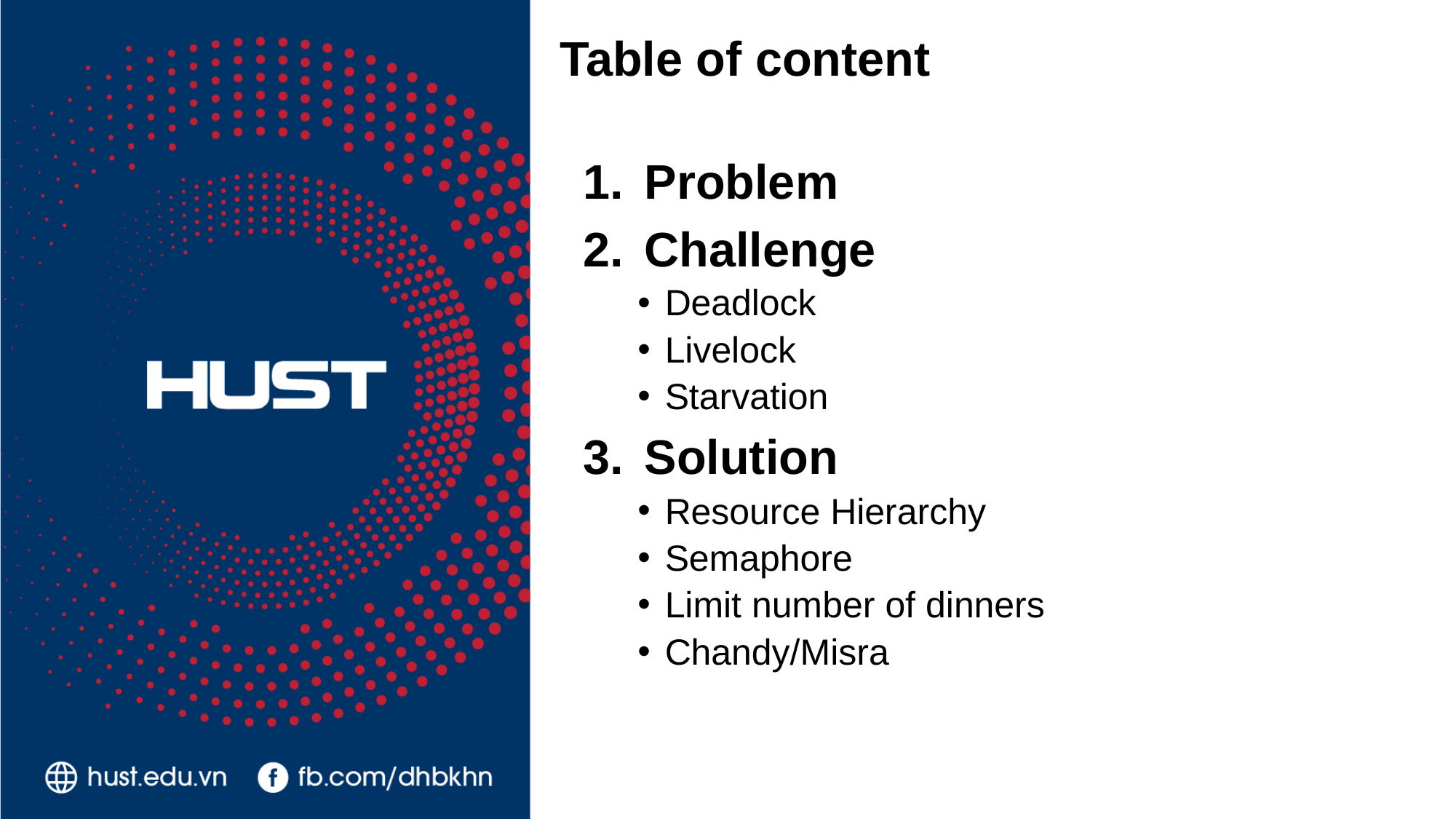

Table of content
Problem
Challenge
Deadlock
Livelock
Starvation
Solution
Resource Hierarchy
Semaphore
Limit number of dinners
Chandy/Misra
Chandy/Misra